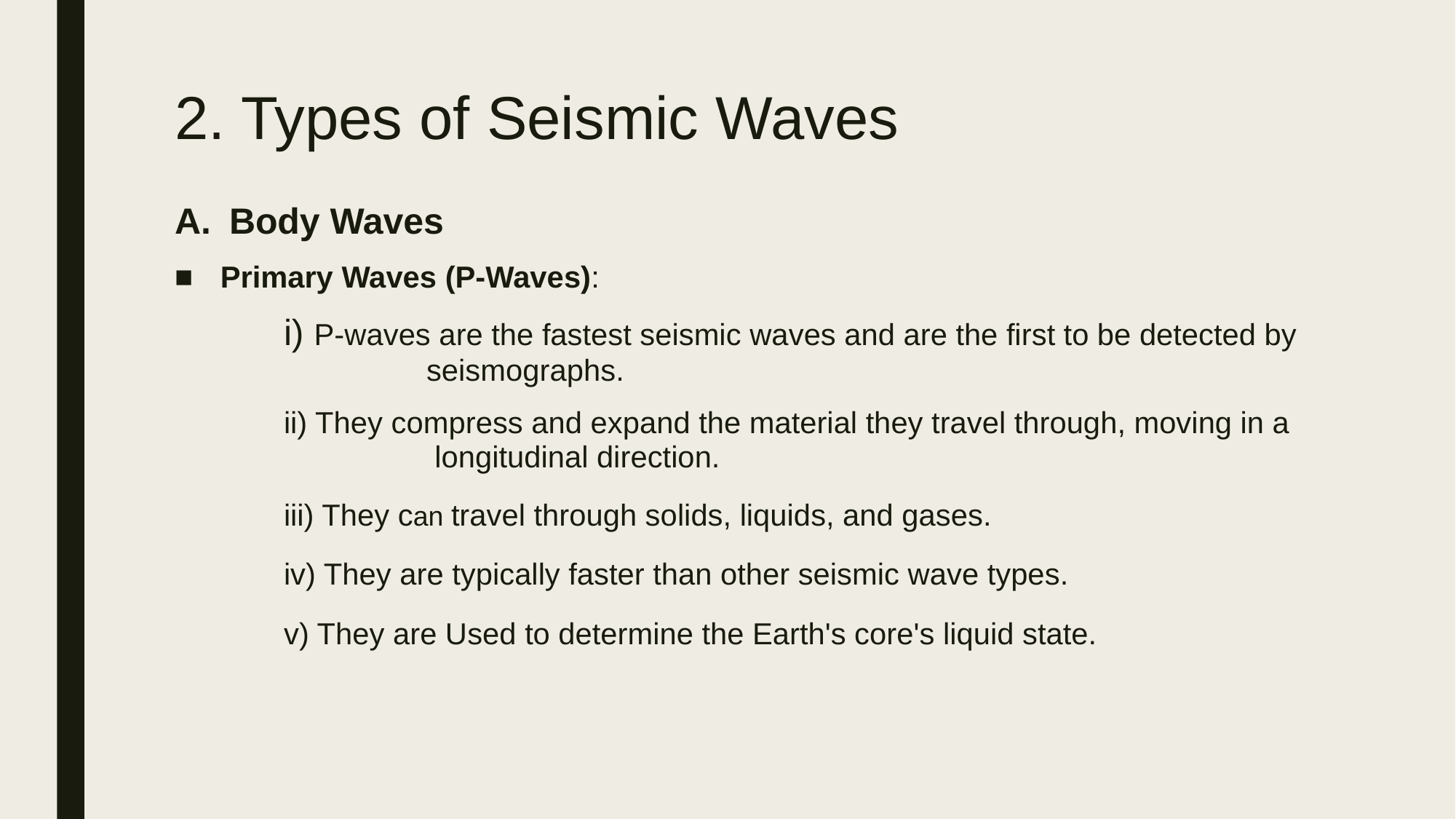

# 2. Types of Seismic Waves
Body Waves
Primary Waves (P-Waves):
	i) P-waves are the fastest seismic waves and are the first to be detected by 		    seismographs.
	ii) They compress and expand the material they travel through, moving in a 	   	     longitudinal direction.
	iii) They can travel through solids, liquids, and gases.
	iv) They are typically faster than other seismic wave types.
	v) They are Used to determine the Earth's core's liquid state.